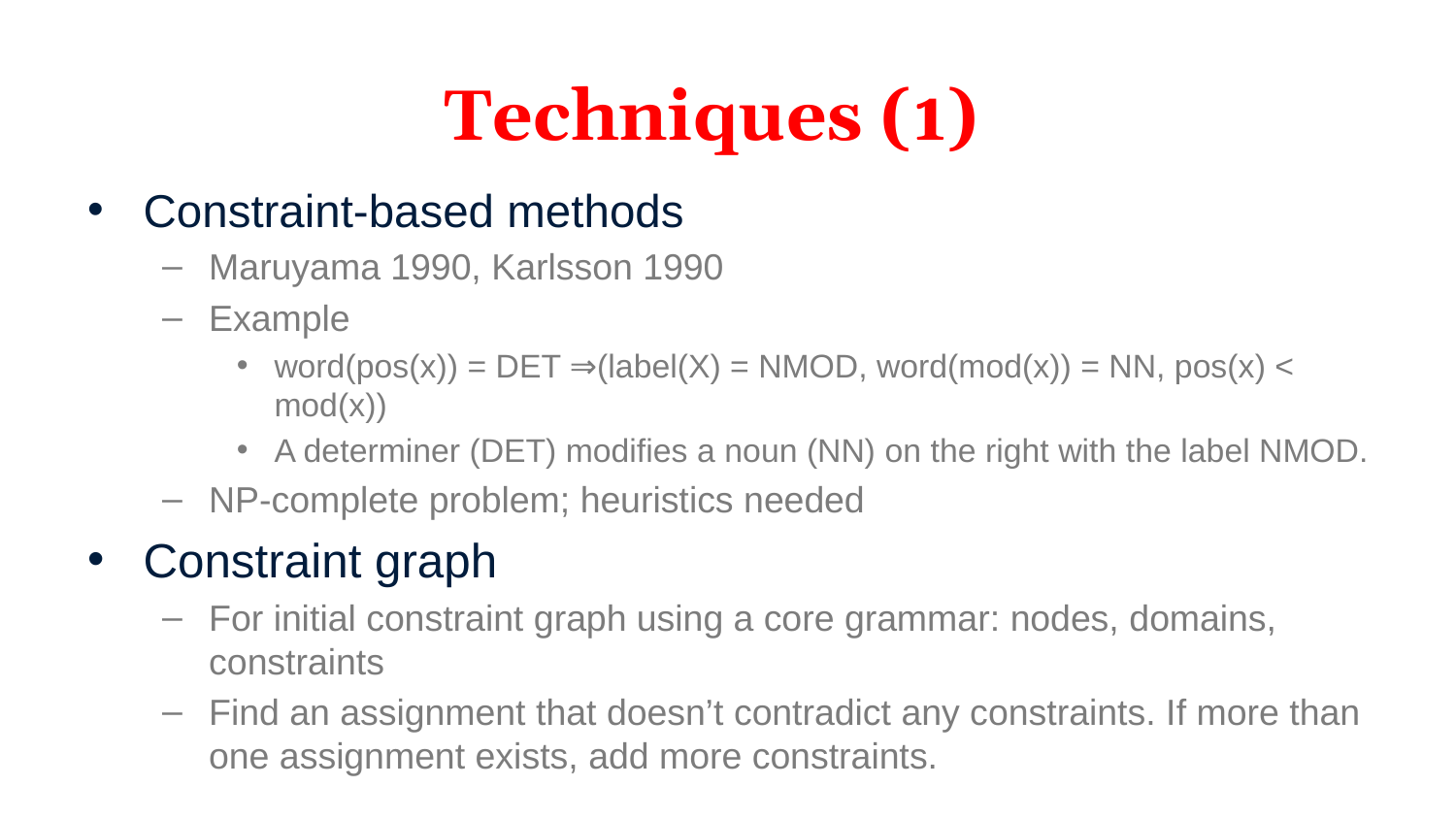

# Techniques (1)
Constraint-based methods
Maruyama 1990, Karlsson 1990
Example
word(pos(x)) = DET ⇒(label(X) = NMOD, word(mod(x)) = NN, pos(x) < mod(x))
A determiner (DET) modifies a noun (NN) on the right with the label NMOD.
NP-complete problem; heuristics needed
Constraint graph
For initial constraint graph using a core grammar: nodes, domains, constraints
Find an assignment that doesn’t contradict any constraints. If more than one assignment exists, add more constraints.